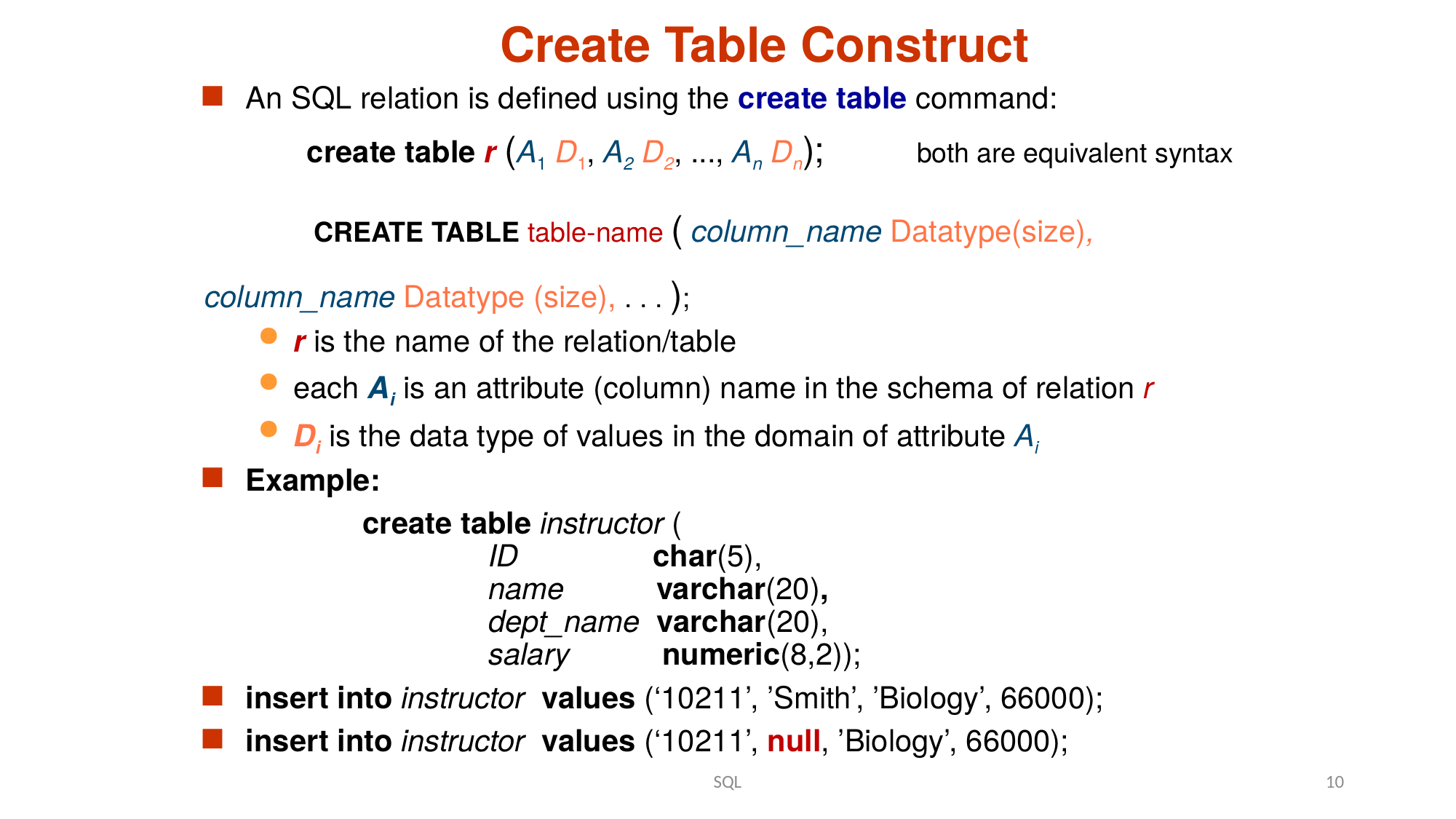

Create Table Construct
An SQL relation is defined using the create table command:
	        create table r (A1 D1, A2 D2, ..., An Dn);         both are equivalent syntax
	CREATE TABLE table-name ( column_name Datatype(size),               	column_name Datatype (size), . . . );
r is the name of the relation/table
each Ai is an attribute (column) name in the schema of relation r
Di is the data type of values in the domain of attribute Ai
Example:
		 create table instructor (
                             ID                char(5),
                             name           varchar(20),
                             dept_name  varchar(20),
                             salary           numeric(8,2));
insert into instructor  values (‘10211’, ’Smith’, ’Biology’, 66000);
insert into instructor  values (‘10211’, null, ’Biology’, 66000);

SQL
10